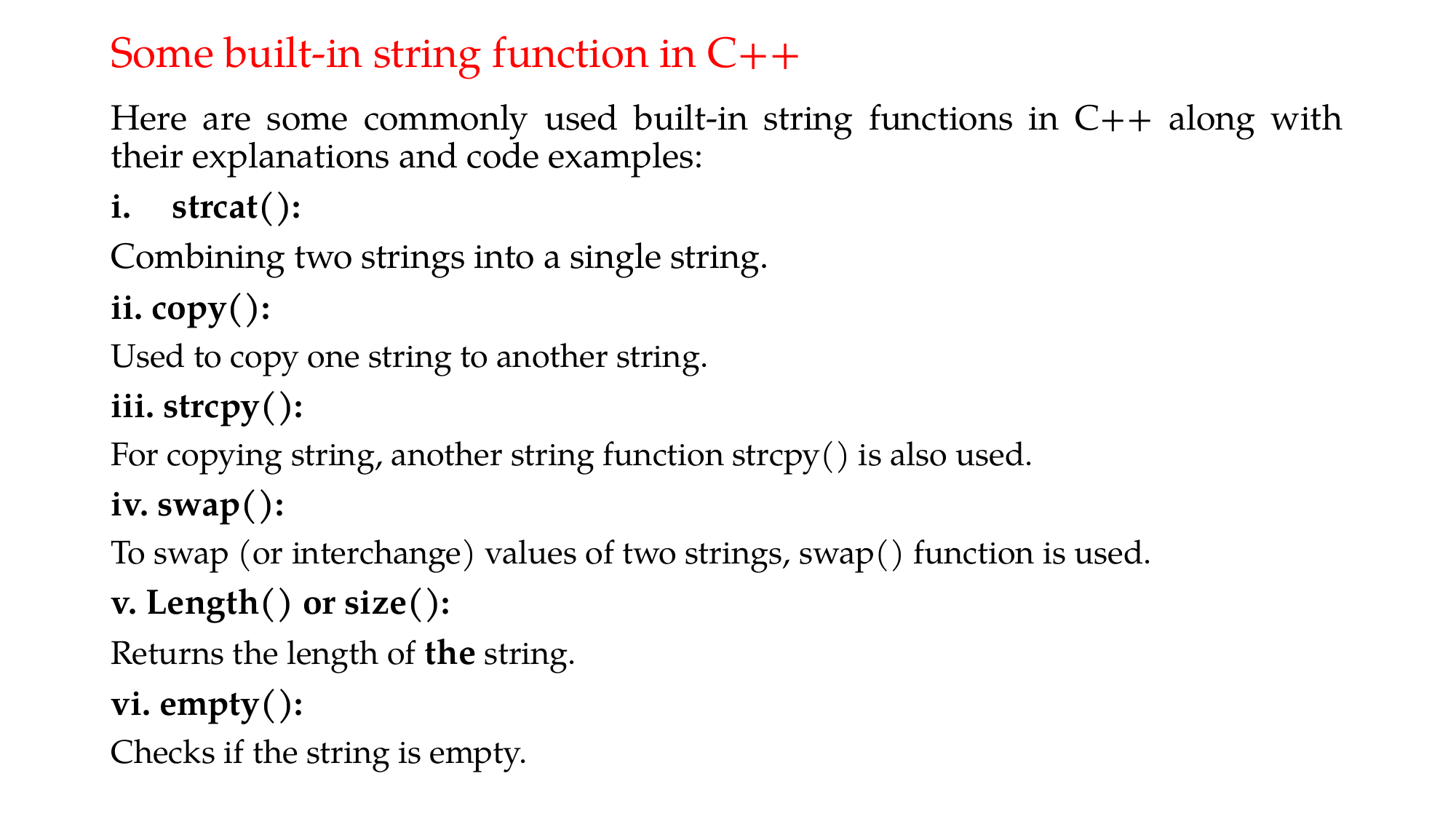

# Some built-in string function in C++
Here are some commonly used built-in string functions in C++ along with their explanations and code examples:
strcat():
Combining two strings into a single string.
ii. copy():
Used to copy one string to another string.
iii. strcpy():
For copying string, another string function strcpy() is also used.
iv. swap():
To swap (or interchange) values of two strings, swap() function is used.
v. Length() or size():
Returns the length of the string.
vi. empty():
Checks if the string is empty.